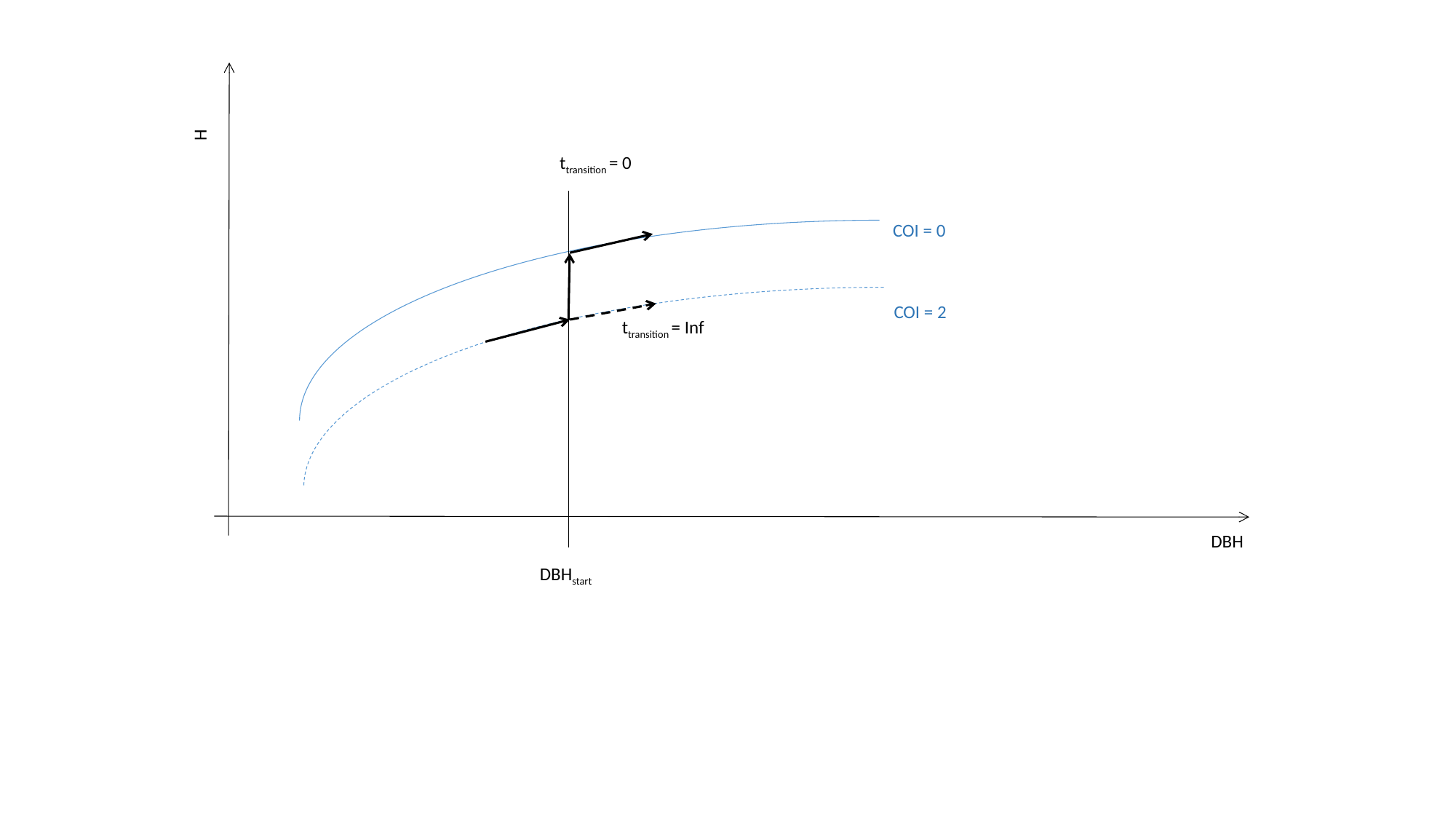

H
ttransition = 0
COI = 0

COI = 2
ttransition = Inf
DBH
DBHstart